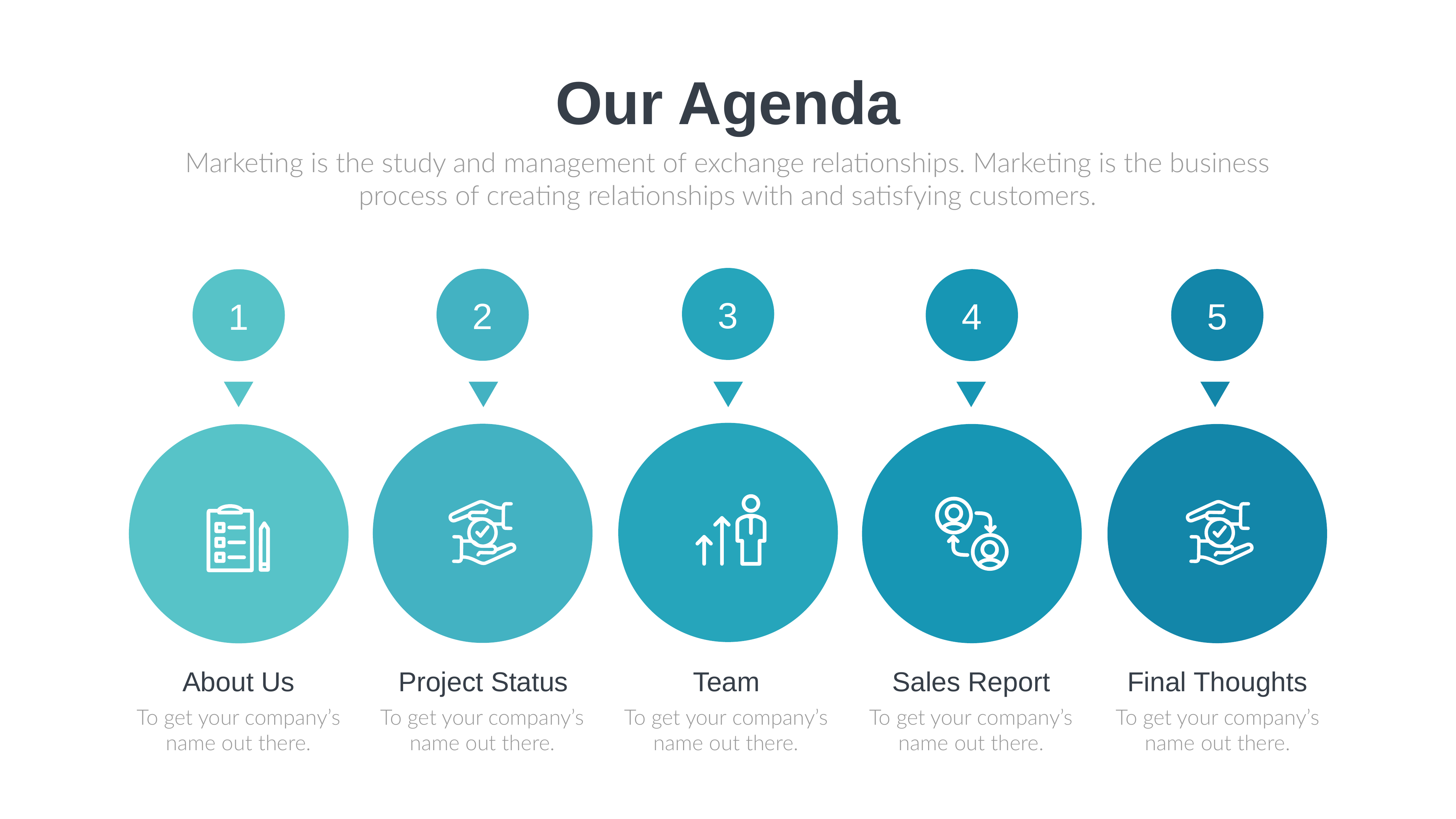

Our Agenda
Marketing is the study and management of exchange relationships. Marketing is the business process of creating relationships with and satisfying customers.
3
2
4
5
1

Team
Sales Report
Project Status
About Us
Final Thoughts
To get your company’s name out there.
To get your company’s name out there.
To get your company’s name out there.
To get your company’s name out there.
To get your company’s name out there.